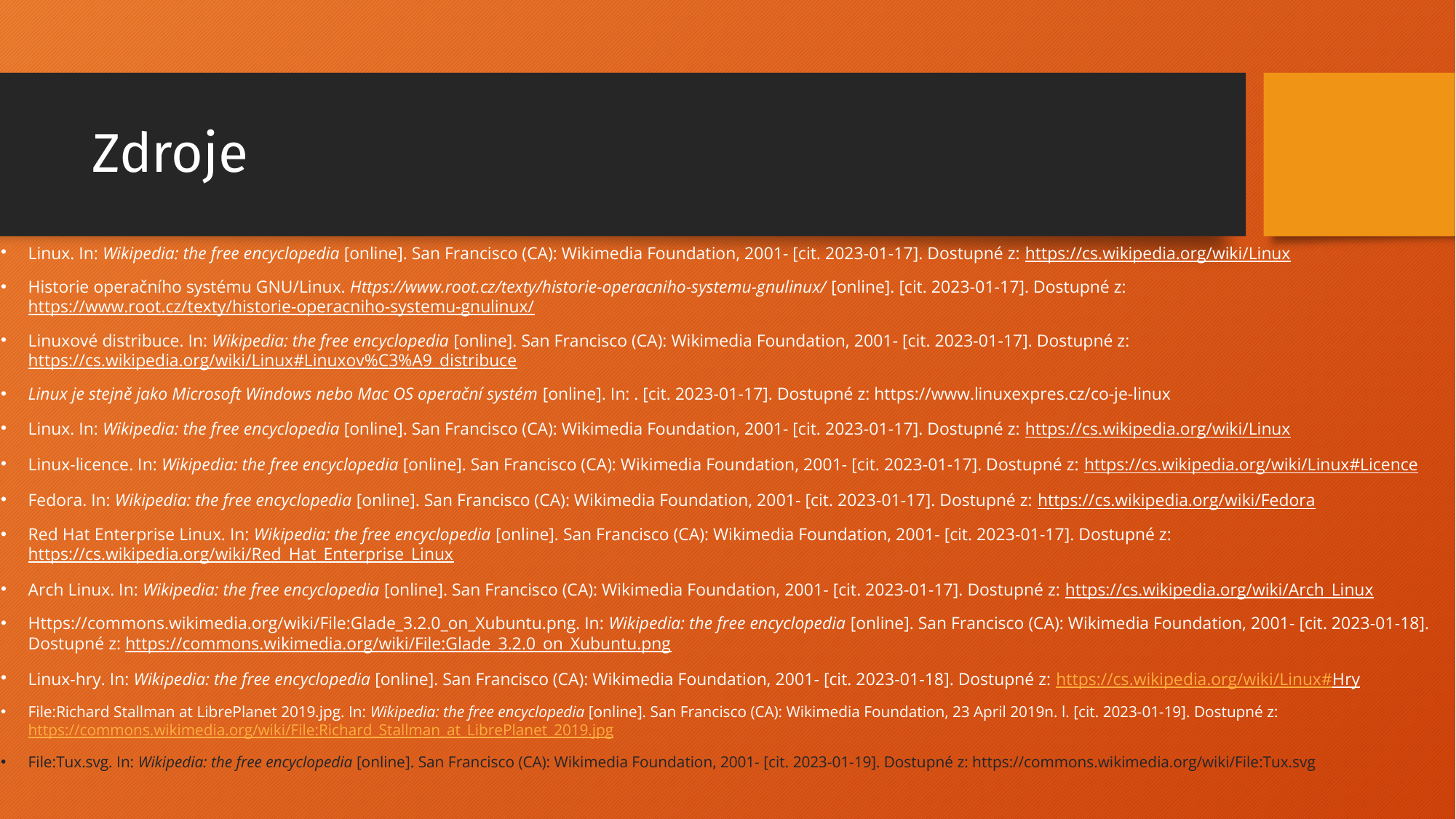

# Zdroje
Linux. In: Wikipedia: the free encyclopedia [online]. San Francisco (CA): Wikimedia Foundation, 2001- [cit. 2023-01-17]. Dostupné z: https://cs.wikipedia.org/wiki/Linux
Historie operačního systému GNU/Linux. Https://www.root.cz/texty/historie-operacniho-systemu-gnulinux/ [online]. [cit. 2023-01-17]. Dostupné z: https://www.root.cz/texty/historie-operacniho-systemu-gnulinux/
Linuxové distribuce. In: Wikipedia: the free encyclopedia [online]. San Francisco (CA): Wikimedia Foundation, 2001- [cit. 2023-01-17]. Dostupné z: https://cs.wikipedia.org/wiki/Linux#Linuxov%C3%A9_distribuce
Linux je stejně jako Microsoft Windows nebo Mac OS operační systém [online]. In: . [cit. 2023-01-17]. Dostupné z: https://www.linuxexpres.cz/co-je-linux
Linux. In: Wikipedia: the free encyclopedia [online]. San Francisco (CA): Wikimedia Foundation, 2001- [cit. 2023-01-17]. Dostupné z: https://cs.wikipedia.org/wiki/Linux
Linux-licence. In: Wikipedia: the free encyclopedia [online]. San Francisco (CA): Wikimedia Foundation, 2001- [cit. 2023-01-17]. Dostupné z: https://cs.wikipedia.org/wiki/Linux#Licence
Fedora. In: Wikipedia: the free encyclopedia [online]. San Francisco (CA): Wikimedia Foundation, 2001- [cit. 2023-01-17]. Dostupné z: https://cs.wikipedia.org/wiki/Fedora
Red Hat Enterprise Linux. In: Wikipedia: the free encyclopedia [online]. San Francisco (CA): Wikimedia Foundation, 2001- [cit. 2023-01-17]. Dostupné z: https://cs.wikipedia.org/wiki/Red_Hat_Enterprise_Linux
Arch Linux. In: Wikipedia: the free encyclopedia [online]. San Francisco (CA): Wikimedia Foundation, 2001- [cit. 2023-01-17]. Dostupné z: https://cs.wikipedia.org/wiki/Arch_Linux
Https://commons.wikimedia.org/wiki/File:Glade_3.2.0_on_Xubuntu.png. In: Wikipedia: the free encyclopedia [online]. San Francisco (CA): Wikimedia Foundation, 2001- [cit. 2023-01-18]. Dostupné z: https://commons.wikimedia.org/wiki/File:Glade_3.2.0_on_Xubuntu.png
Linux-hry. In: Wikipedia: the free encyclopedia [online]. San Francisco (CA): Wikimedia Foundation, 2001- [cit. 2023-01-18]. Dostupné z: https://cs.wikipedia.org/wiki/Linux#Hry
File:Richard Stallman at LibrePlanet 2019.jpg. In: Wikipedia: the free encyclopedia [online]. San Francisco (CA): Wikimedia Foundation, 23 April 2019n. l. [cit. 2023-01-19]. Dostupné z: https://commons.wikimedia.org/wiki/File:Richard_Stallman_at_LibrePlanet_2019.jpg
File:Tux.svg. In: Wikipedia: the free encyclopedia [online]. San Francisco (CA): Wikimedia Foundation, 2001- [cit. 2023-01-19]. Dostupné z: https://commons.wikimedia.org/wiki/File:Tux.svg